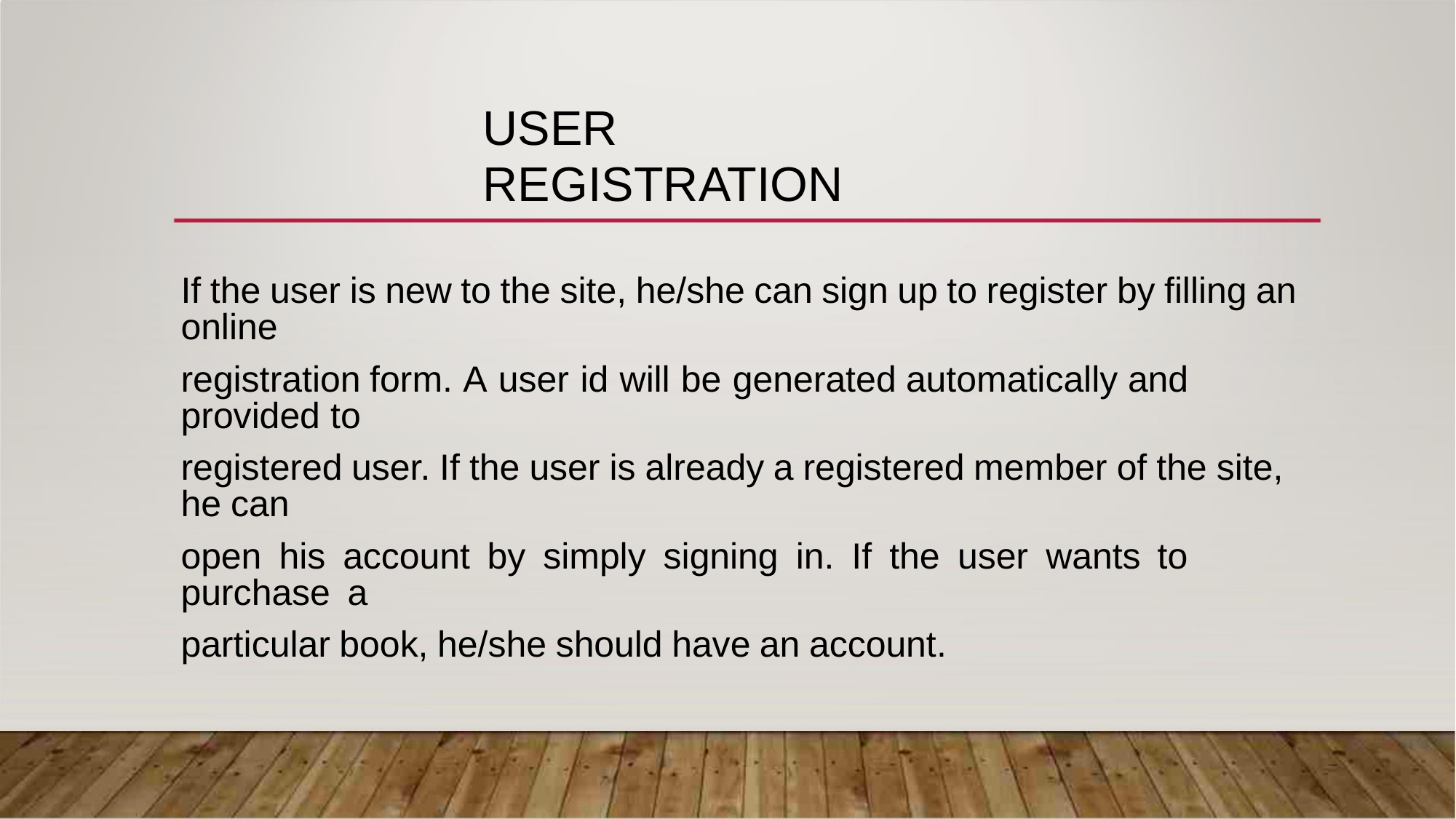

USER REGISTRATION
If the user is new to the site, he/she can sign up to register by filling an online
registration form. A user id will be generated automatically and provided to
registered user. If the user is already a registered member of the site, he can
open his account by simply signing in. If the user wants to purchase a
particular book, he/she should have an account.